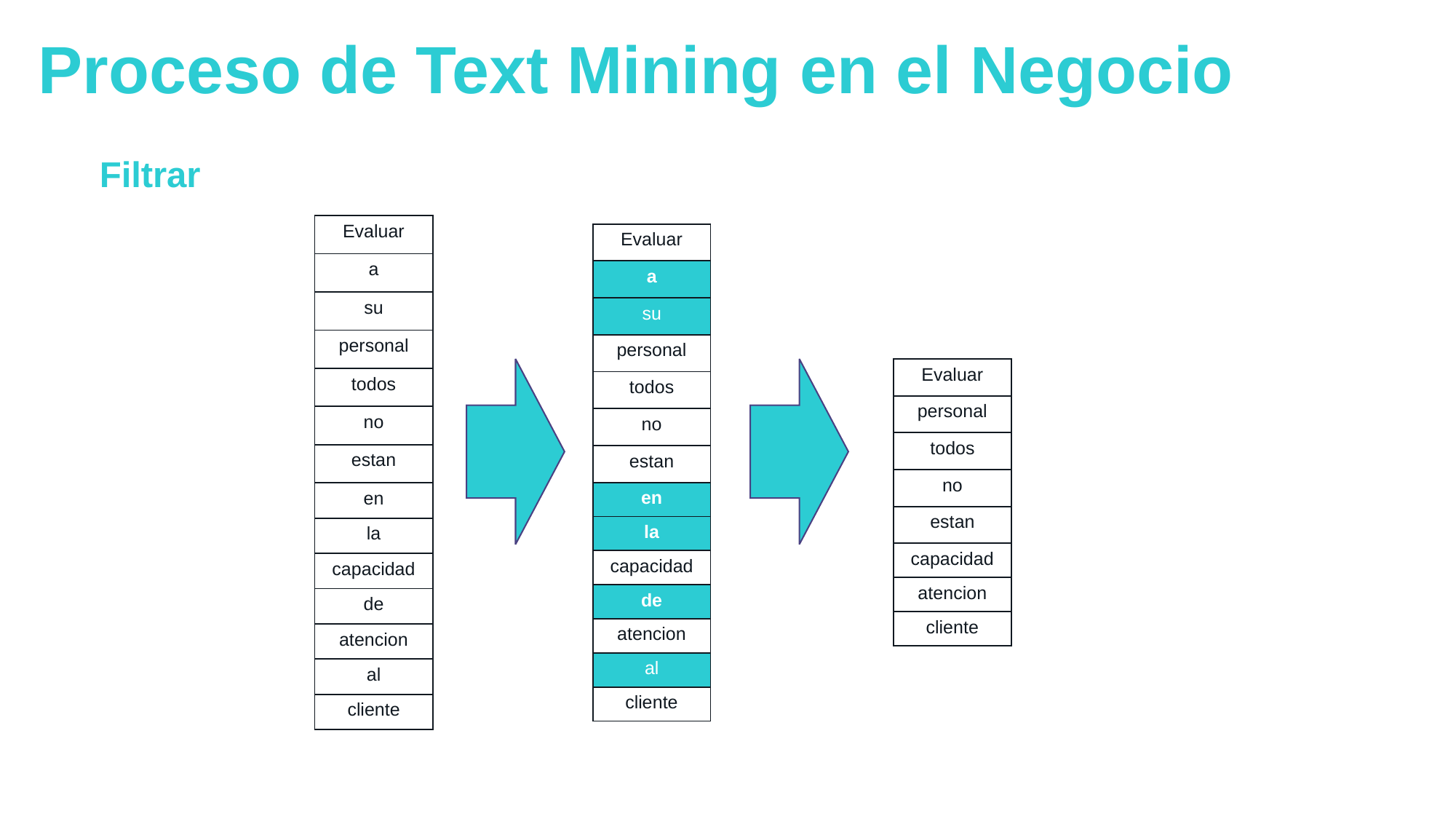

Proceso de Text Mining en el Negocio
Filtrar
| Evaluar |
| --- |
| a |
| su |
| personal |
| todos |
| no |
| estan |
| en |
| la |
| capacidad |
| de |
| atencion |
| al |
| cliente |
| Evaluar |
| --- |
| a |
| su |
| personal |
| todos |
| no |
| estan |
| en |
| la |
| capacidad |
| de |
| atencion |
| al |
| cliente |
| Evaluar |
| --- |
| personal |
| todos |
| no |
| estan |
| capacidad |
| atencion |
| cliente |